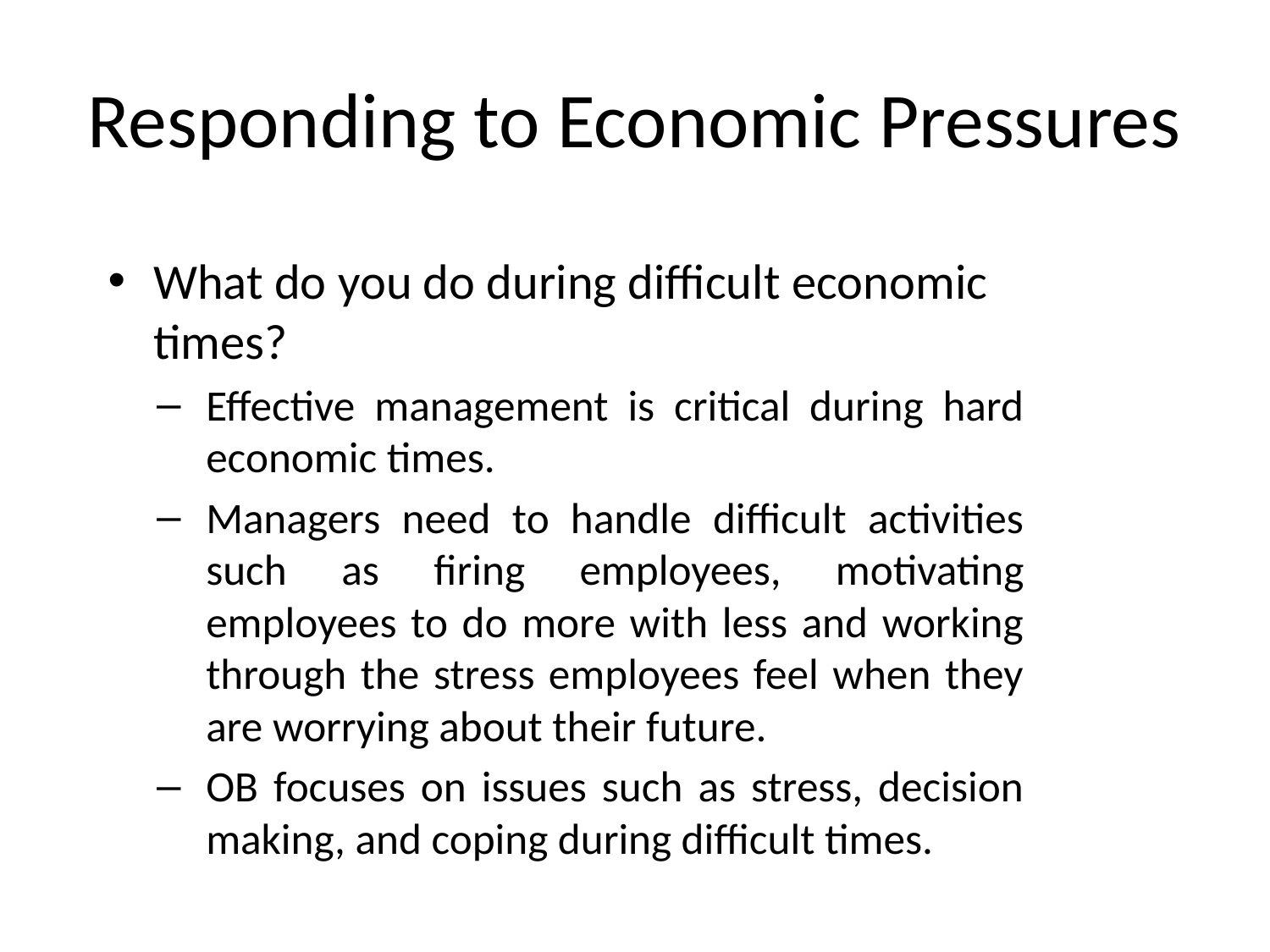

# Responding to Economic Pressures
What do you do during difficult economic times?
Effective management is critical during hard economic times.
Managers need to handle difficult activities such as firing employees, motivating employees to do more with less and working through the stress employees feel when they are worrying about their future.
OB focuses on issues such as stress, decision making, and coping during difficult times.